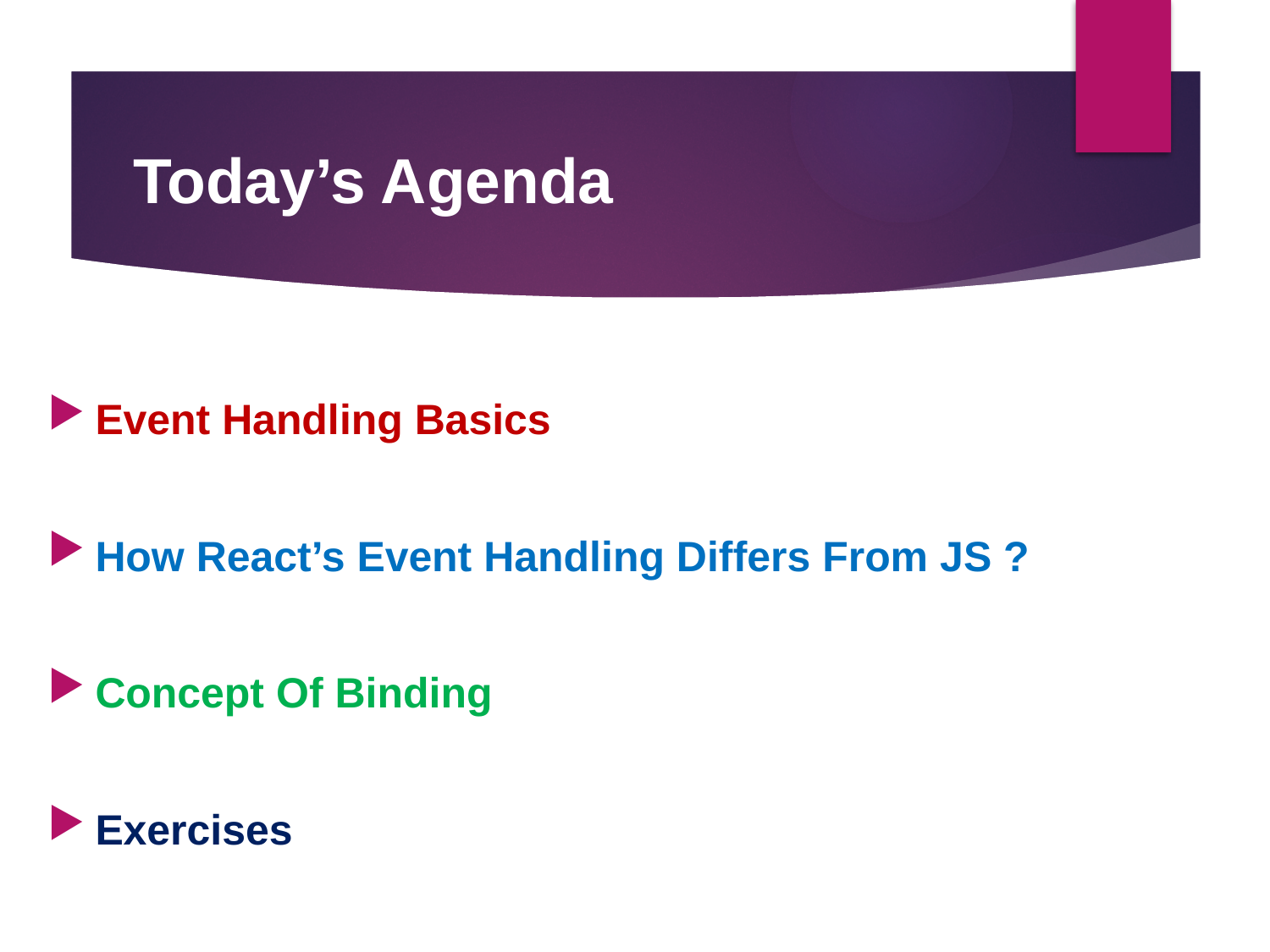

# Today’s Agenda

Event Handling Basics

How React’s Event Handling Differs From JS ?

Concept Of Binding

Exercises